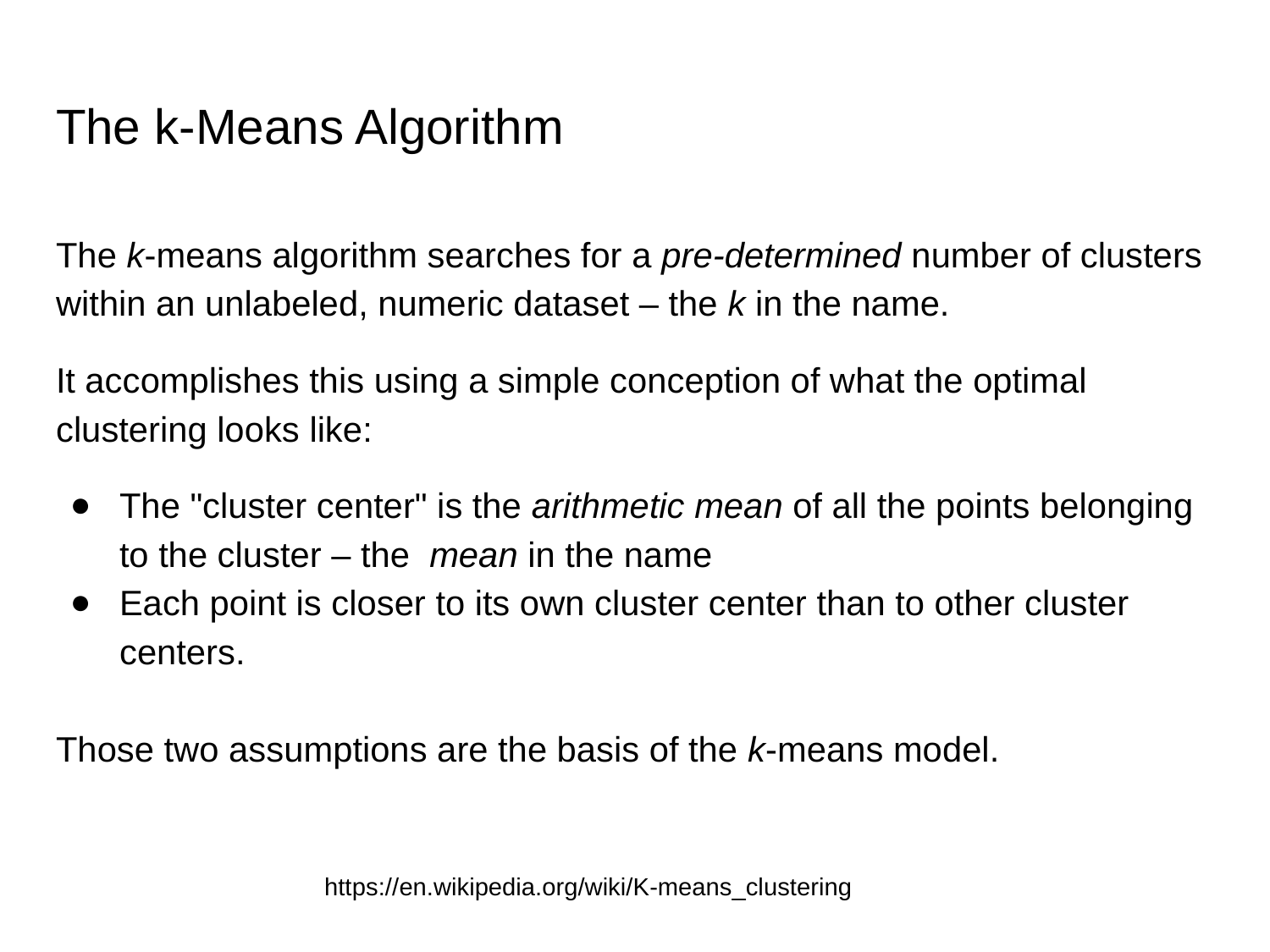

# The k-Means Algorithm
The k-means algorithm searches for a pre-determined number of clusters within an unlabeled, numeric dataset – the k in the name.
It accomplishes this using a simple conception of what the optimal clustering looks like:
The "cluster center" is the arithmetic mean of all the points belonging to the cluster – the  mean in the name
Each point is closer to its own cluster center than to other cluster centers.

Those two assumptions are the basis of the k-means model.
https://en.wikipedia.org/wiki/K-means_clustering